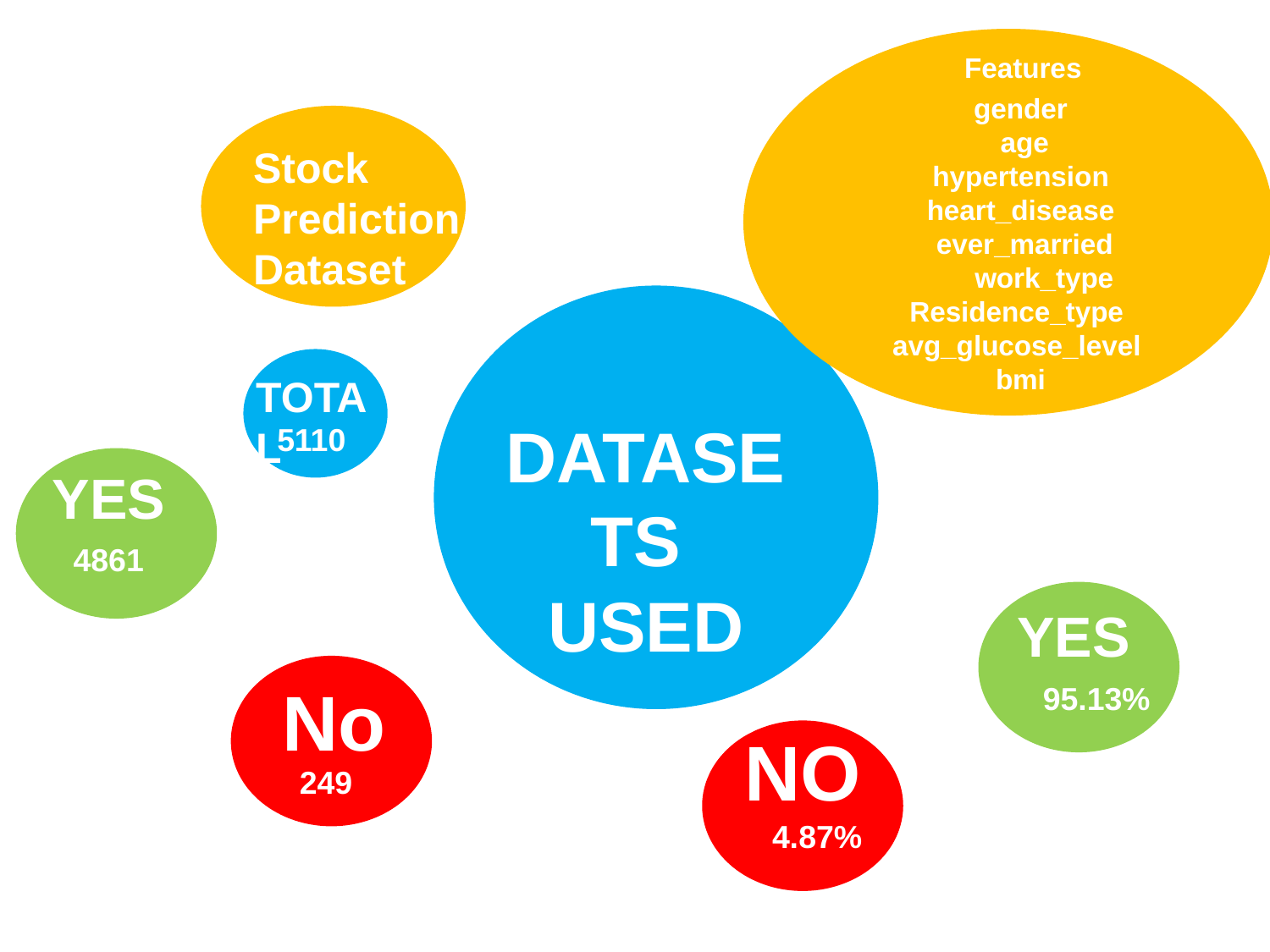

Features

gender
 age
 hypertension
heart_disease
 ever_married
       work_type
Residence_type
avg_glucose_level
bmi

Stock Prediction
Dataset

TOTAL
5110
DATASETS
USED

YES
4861

YES
95.13%

No
249
NO

4.87%